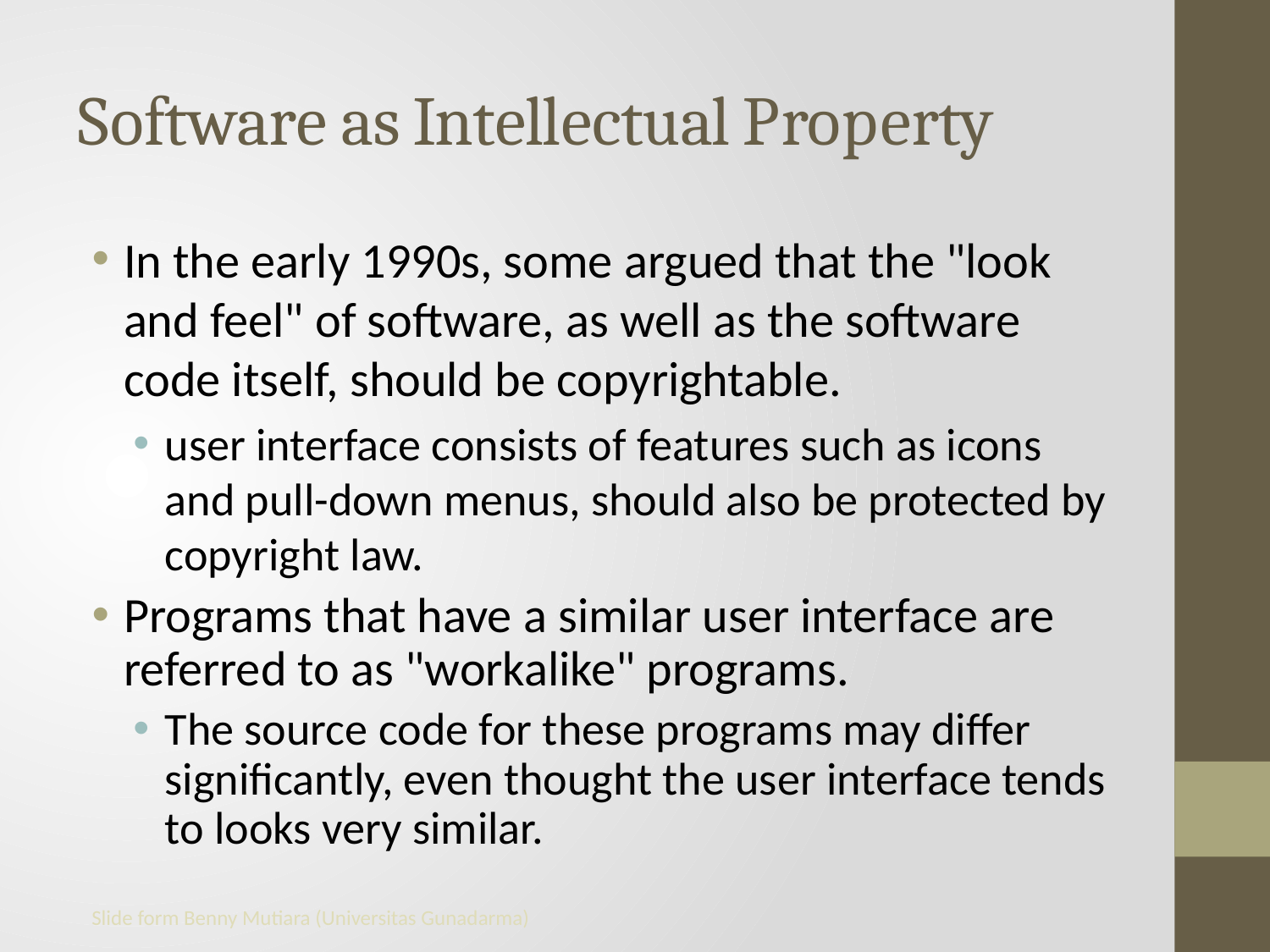

Software as Intellectual Property
In the early 1990s, some argued that the "look and feel" of software, as well as the software code itself, should be copyrightable.
user interface consists of features such as icons and pull-down menus, should also be protected by copyright law.
Programs that have a similar user interface are referred to as "workalike" programs.
The source code for these programs may differ significantly, even thought the user interface tends to looks very similar.
Slide form Benny Mutiara (Universitas Gunadarma)